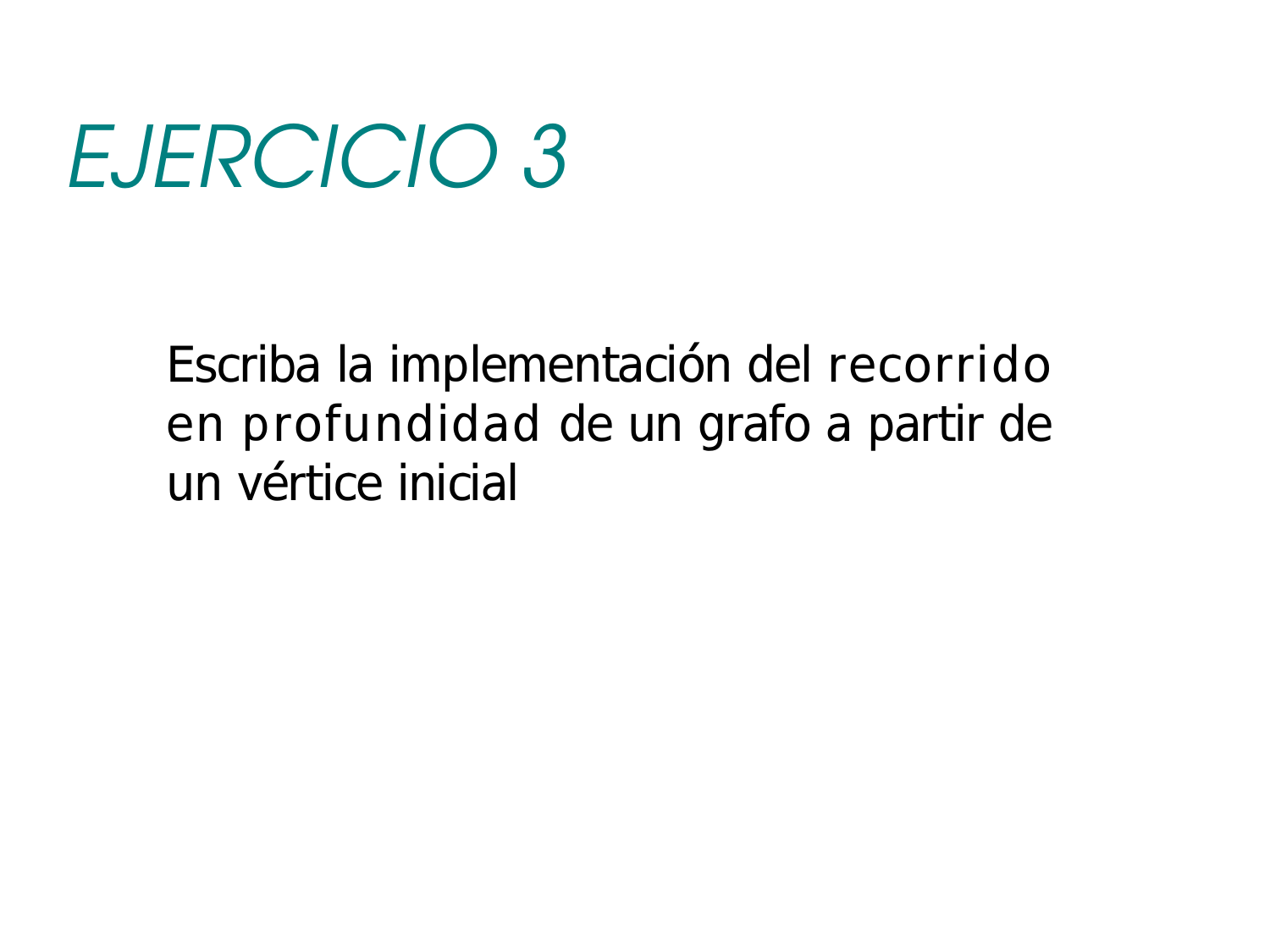

# EJERCICIO 3
Escriba la implementación del recorrido en profundidad de un grafo a partir de un vértice inicial